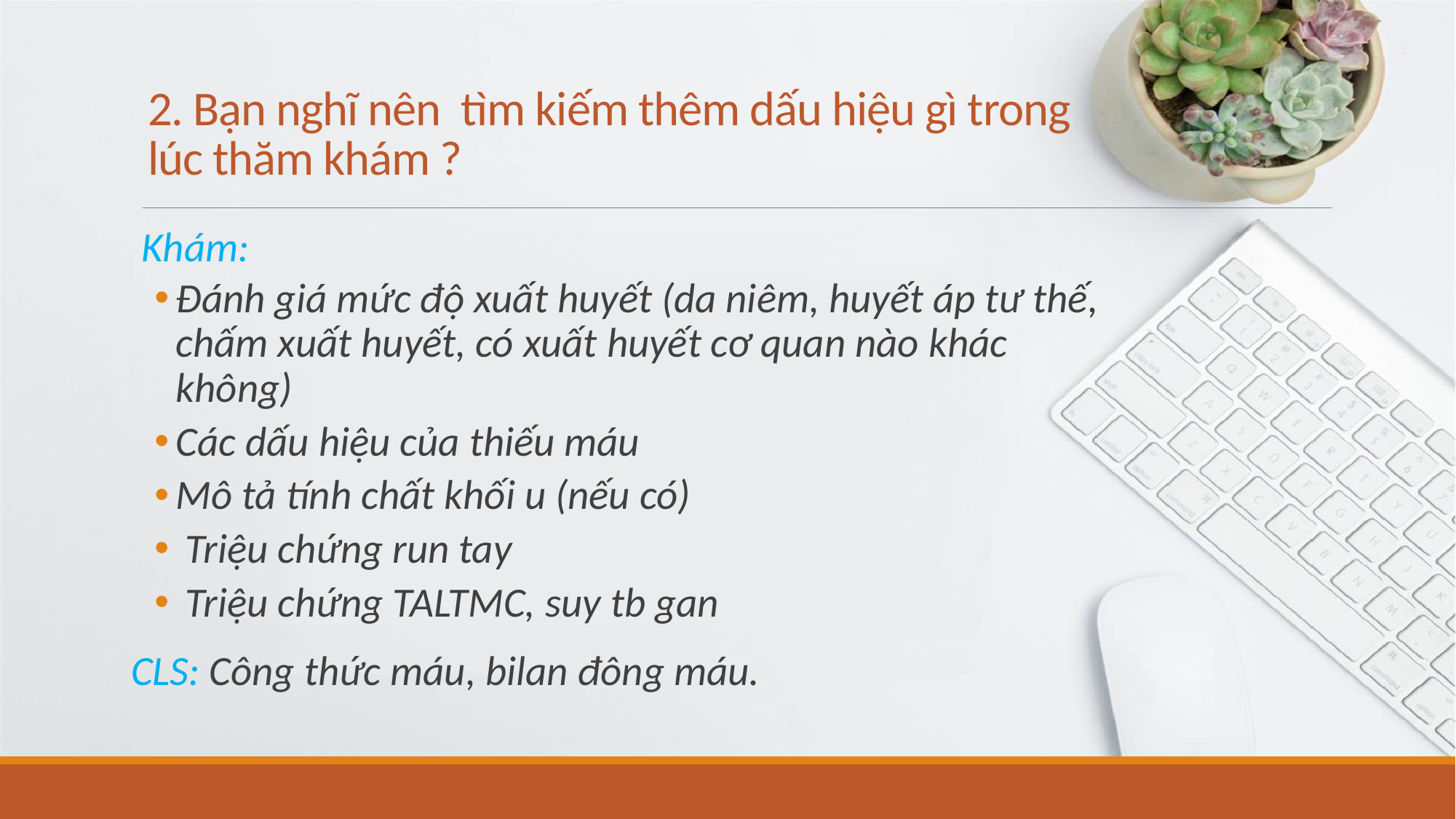

# 2. Bạn nghĩ nên  tìm kiếm thêm dấu hiệu gì trong lúc thăm khám ?
Khám:
Đánh giá mức độ xuất huyết (da niêm, huyết áp tư thế, chấm xuất huyết, có xuất huyết cơ quan nào khác không)
Các dấu hiệu của thiếu máu
Mô tả tính chất khối u (nếu có)
 Triệu chứng run tay
 Triệu chứng TALTMC, suy tb gan
CLS: Công thức máu, bilan đông máu.